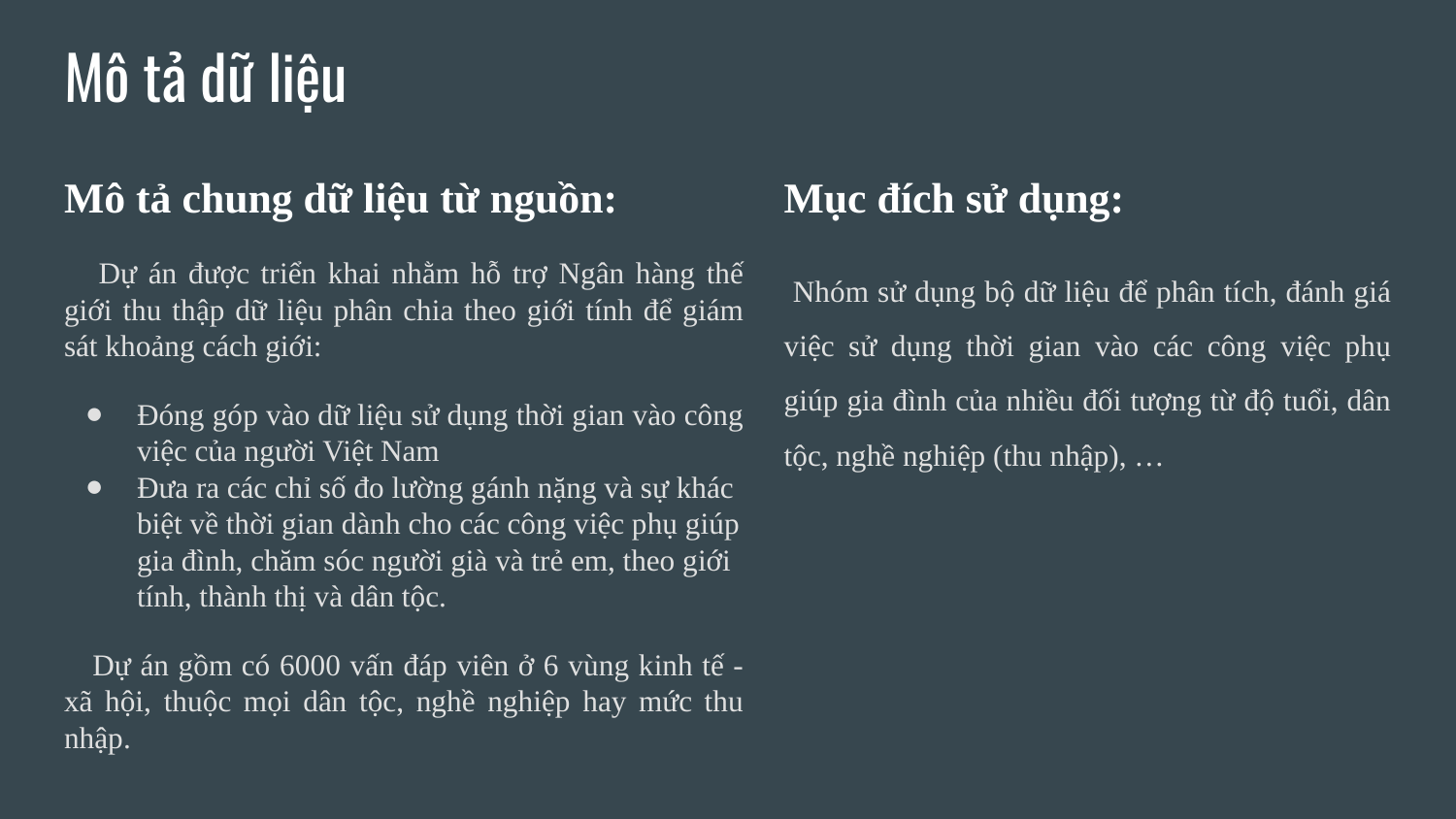

# Mô tả dữ liệu
Mô tả chung dữ liệu từ nguồn:
   Dự án được triển khai nhằm hỗ trợ Ngân hàng thế giới thu thập dữ liệu phân chia theo giới tính để giám sát khoảng cách giới:
Đóng góp vào dữ liệu sử dụng thời gian vào công việc của người Việt Nam
Đưa ra các chỉ số đo lường gánh nặng và sự khác biệt về thời gian dành cho các công việc phụ giúp gia đình, chăm sóc người già và trẻ em, theo giới tính, thành thị và dân tộc.
Dự án gồm có 6000 vấn đáp viên ở 6 vùng kinh tế - xã hội, thuộc mọi dân tộc, nghề nghiệp hay mức thu nhập.

Mục đích sử dụng:
 Nhóm sử dụng bộ dữ liệu để phân tích, đánh giá việc sử dụng thời gian vào các công việc phụ giúp gia đình của nhiều đối tượng từ độ tuổi, dân tộc, nghề nghiệp (thu nhập), …